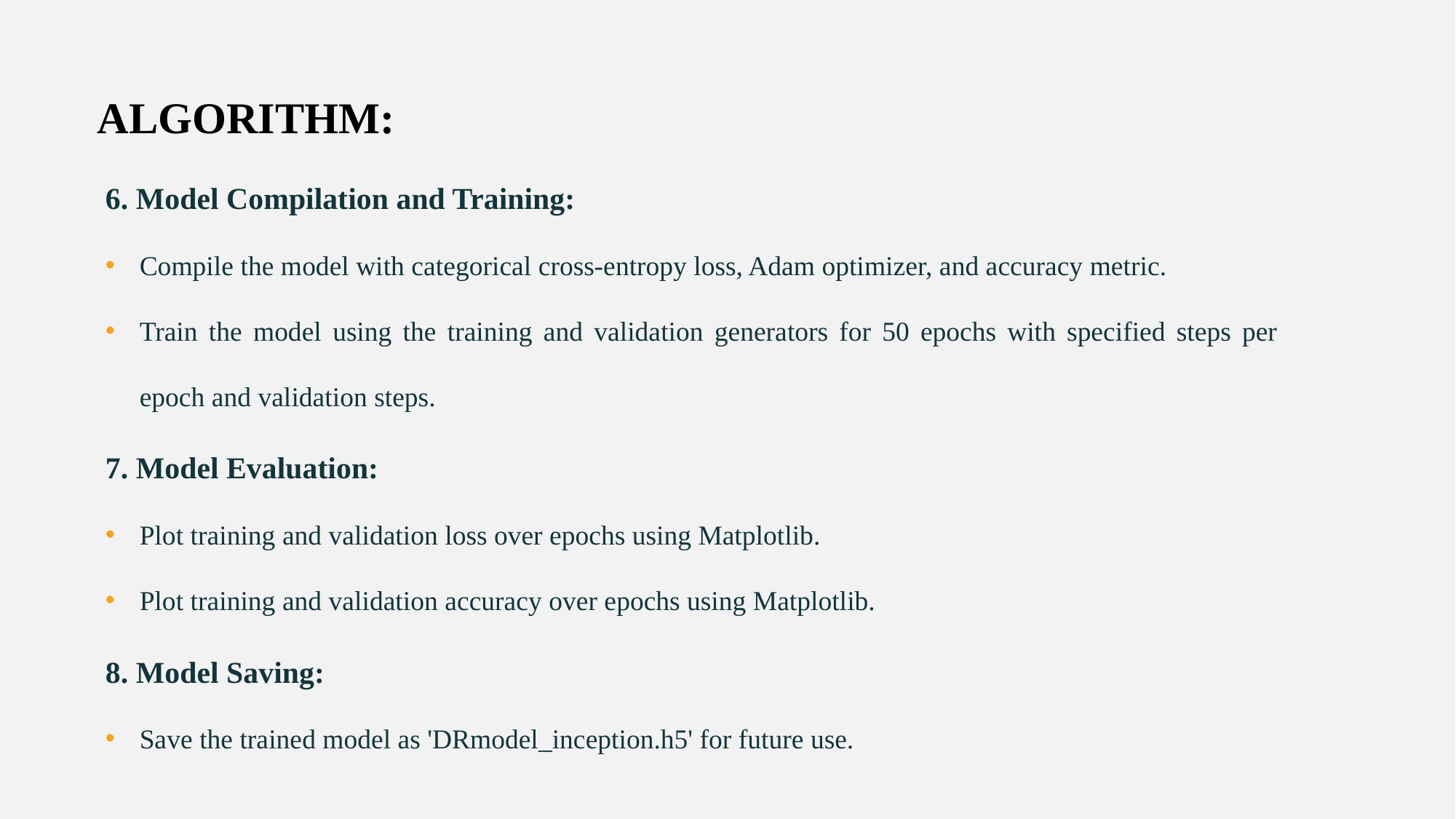

ALGORITHM:
6. Model Compilation and Training:
Compile the model with categorical cross-entropy loss, Adam optimizer, and accuracy metric.
Train the model using the training and validation generators for 50 epochs with specified steps per epoch and validation steps.
7. Model Evaluation:
Plot training and validation loss over epochs using Matplotlib.
Plot training and validation accuracy over epochs using Matplotlib.
8. Model Saving:
Save the trained model as 'DRmodel_inception.h5' for future use.